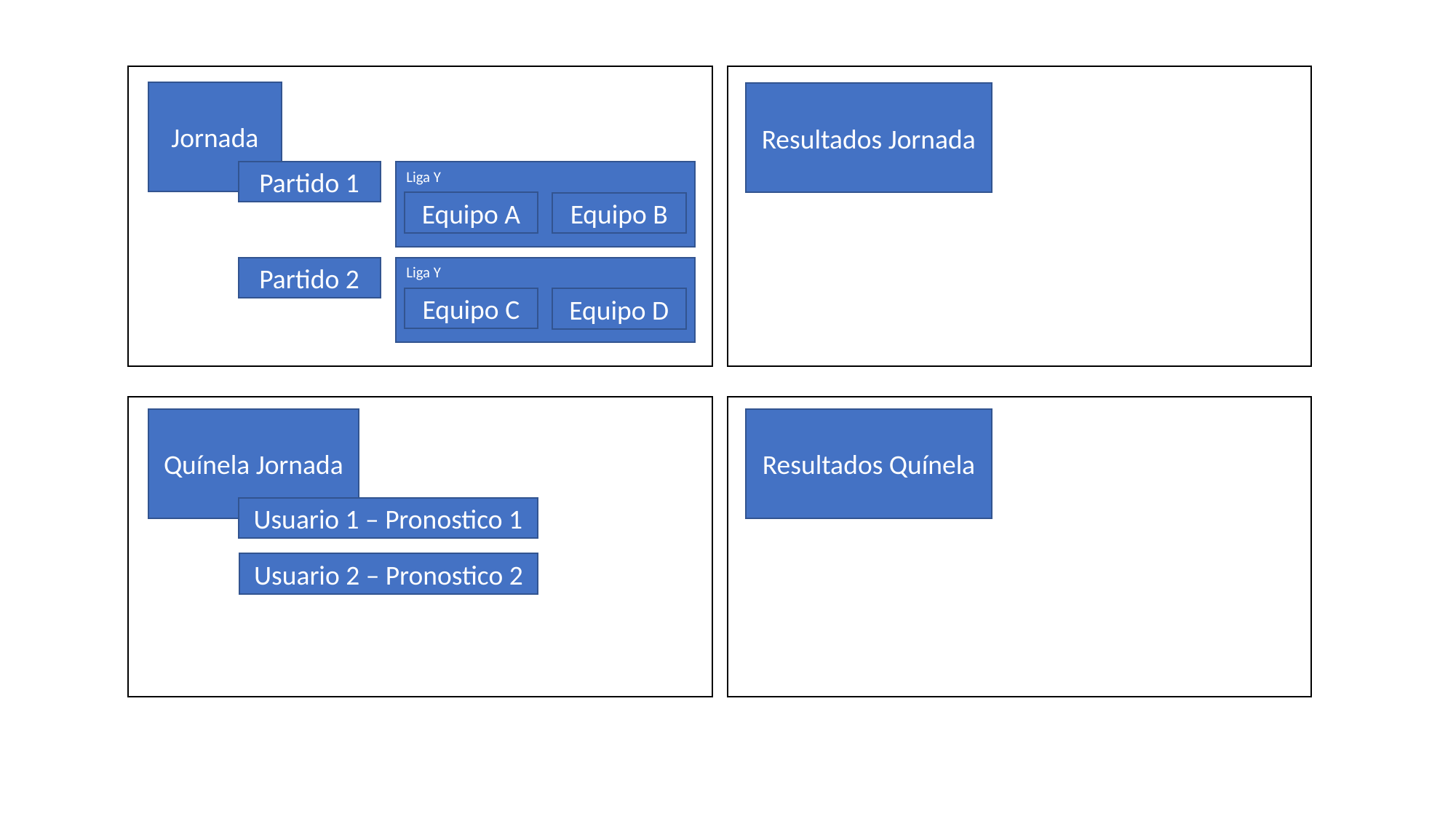

Jornada
Partido 1
Liga Y
Equipo A
Equipo B
Partido 2
Liga Y
Equipo C
Equipo D

Resultados Jornada

Quínela Jornada
Usuario 1 – Pronostico 1
Usuario 2 – Pronostico 2

Resultados Quínela